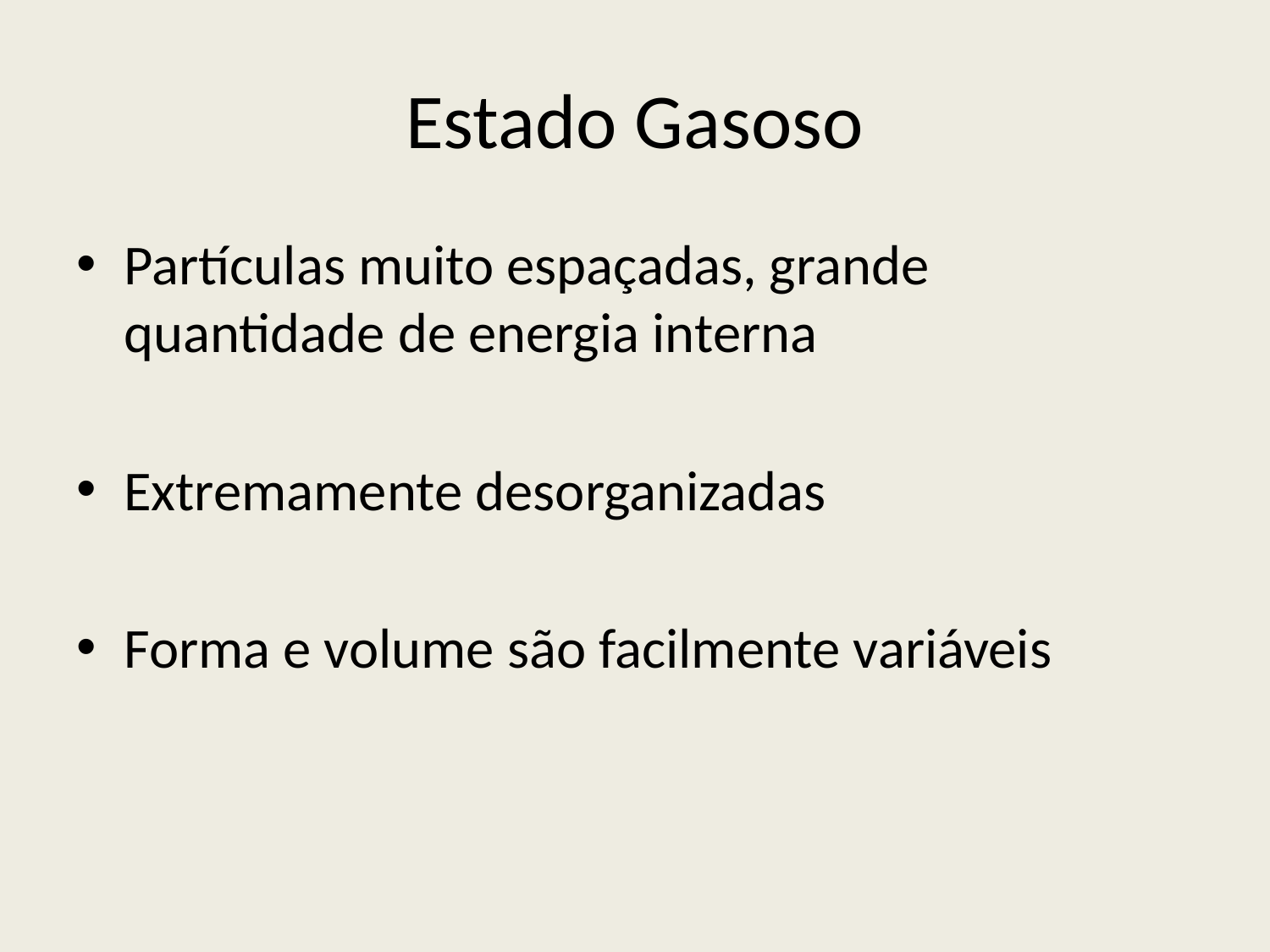

# Estado Gasoso
Partículas muito espaçadas, grande quantidade de energia interna

Extremamente desorganizadas

Forma e volume são facilmente variáveis